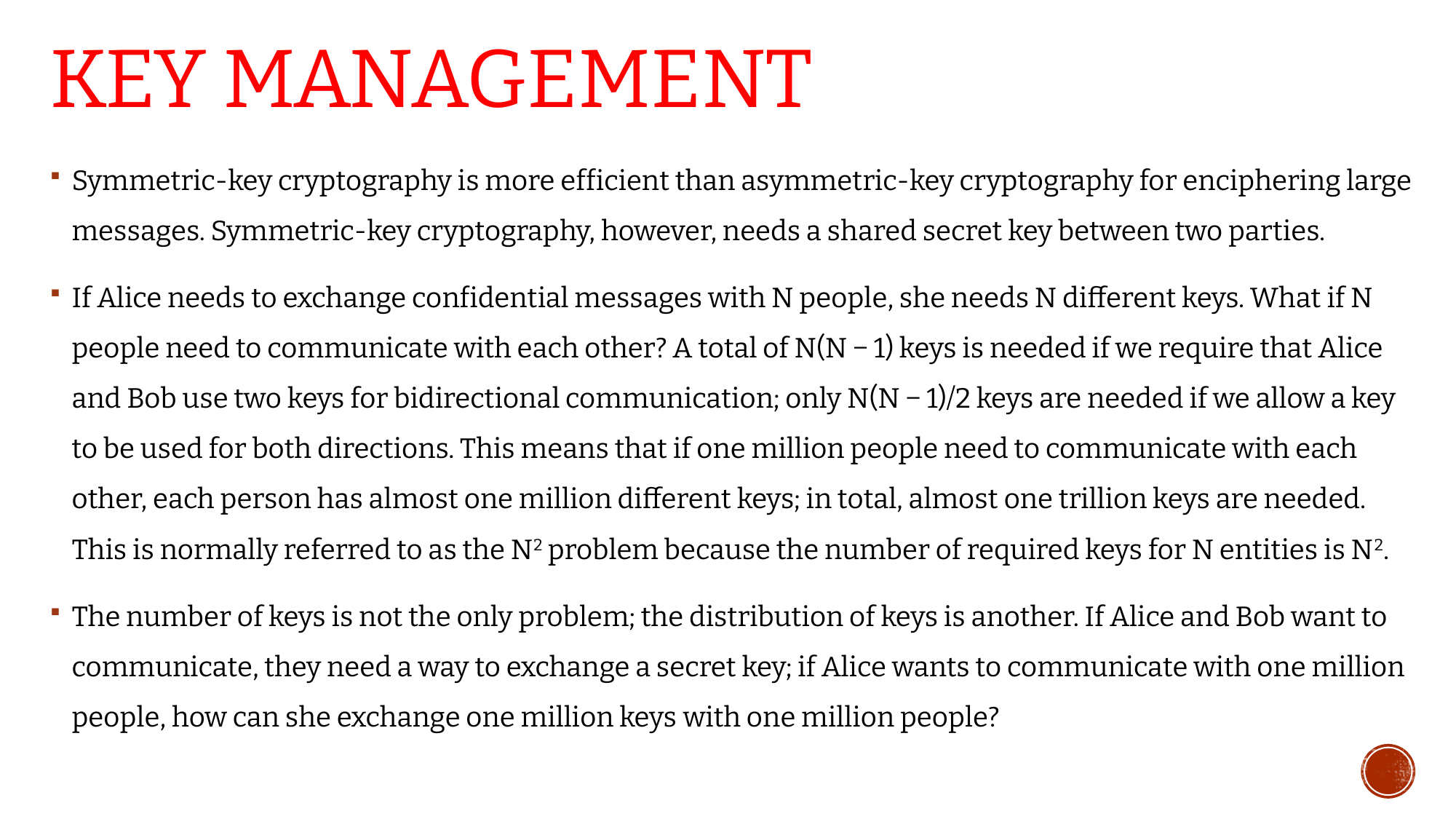

# Key Management
Symmetric-key cryptography is more efficient than asymmetric-key cryptography for enciphering large messages. Symmetric-key cryptography, however, needs a shared secret key between two parties.
If Alice needs to exchange confidential messages with N people, she needs N different keys. What if N people need to communicate with each other? A total of N(N − 1) keys is needed if we require that Alice and Bob use two keys for bidirectional communication; only N(N − 1)/2 keys are needed if we allow a key to be used for both directions. This means that if one million people need to communicate with each other, each person has almost one million different keys; in total, almost one trillion keys are needed. This is normally referred to as the N2 problem because the number of required keys for N entities is N2.
The number of keys is not the only problem; the distribution of keys is another. If Alice and Bob want to communicate, they need a way to exchange a secret key; if Alice wants to communicate with one million people, how can she exchange one million keys with one million people?